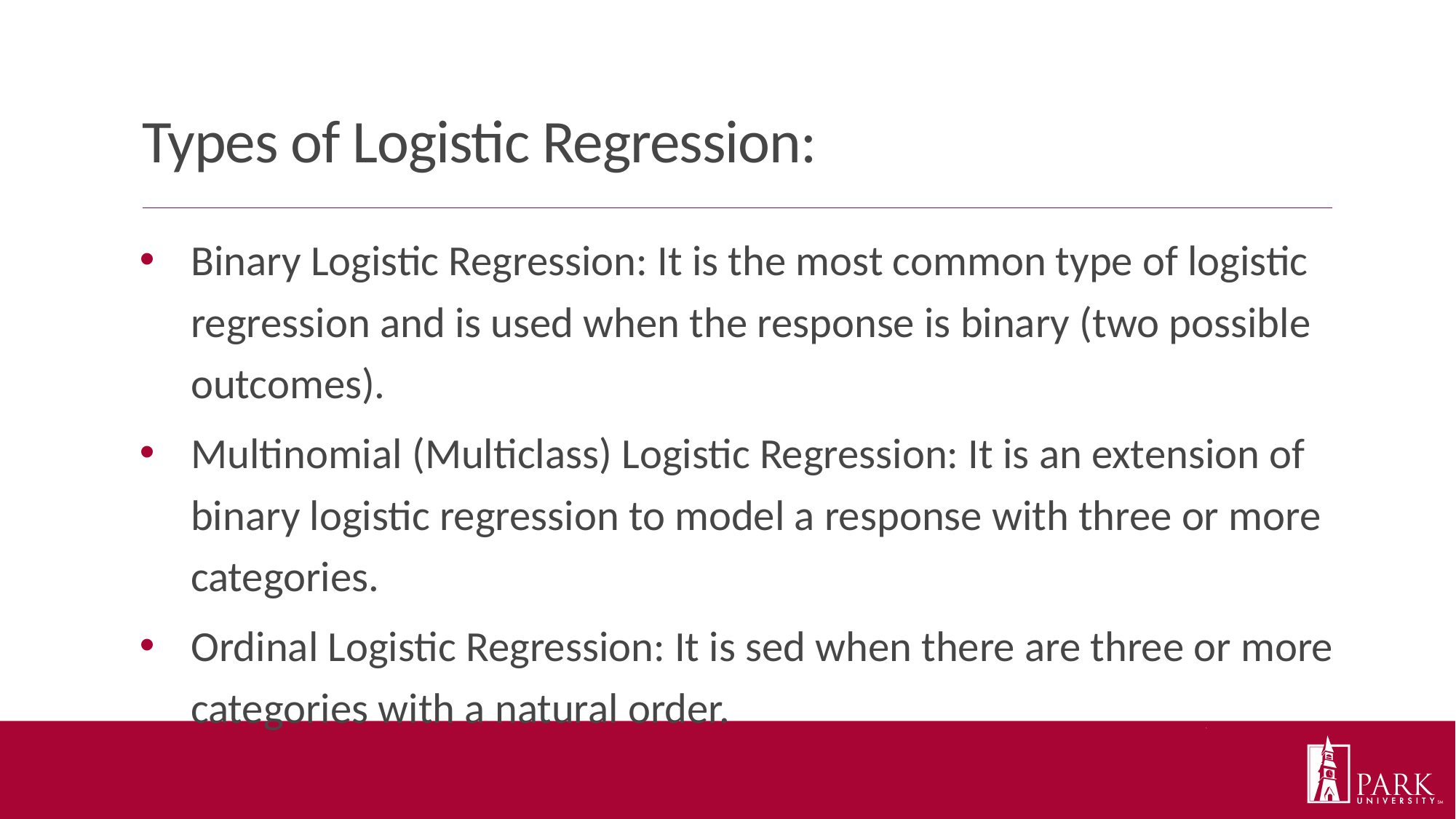

# Types of Logistic Regression:
Binary Logistic Regression: It is the most common type of logistic regression and is used when the response is binary (two possible outcomes).
Multinomial (Multiclass) Logistic Regression: It is an extension of binary logistic regression to model a response with three or more categories.
Ordinal Logistic Regression: It is sed when there are three or more categories with a natural order.